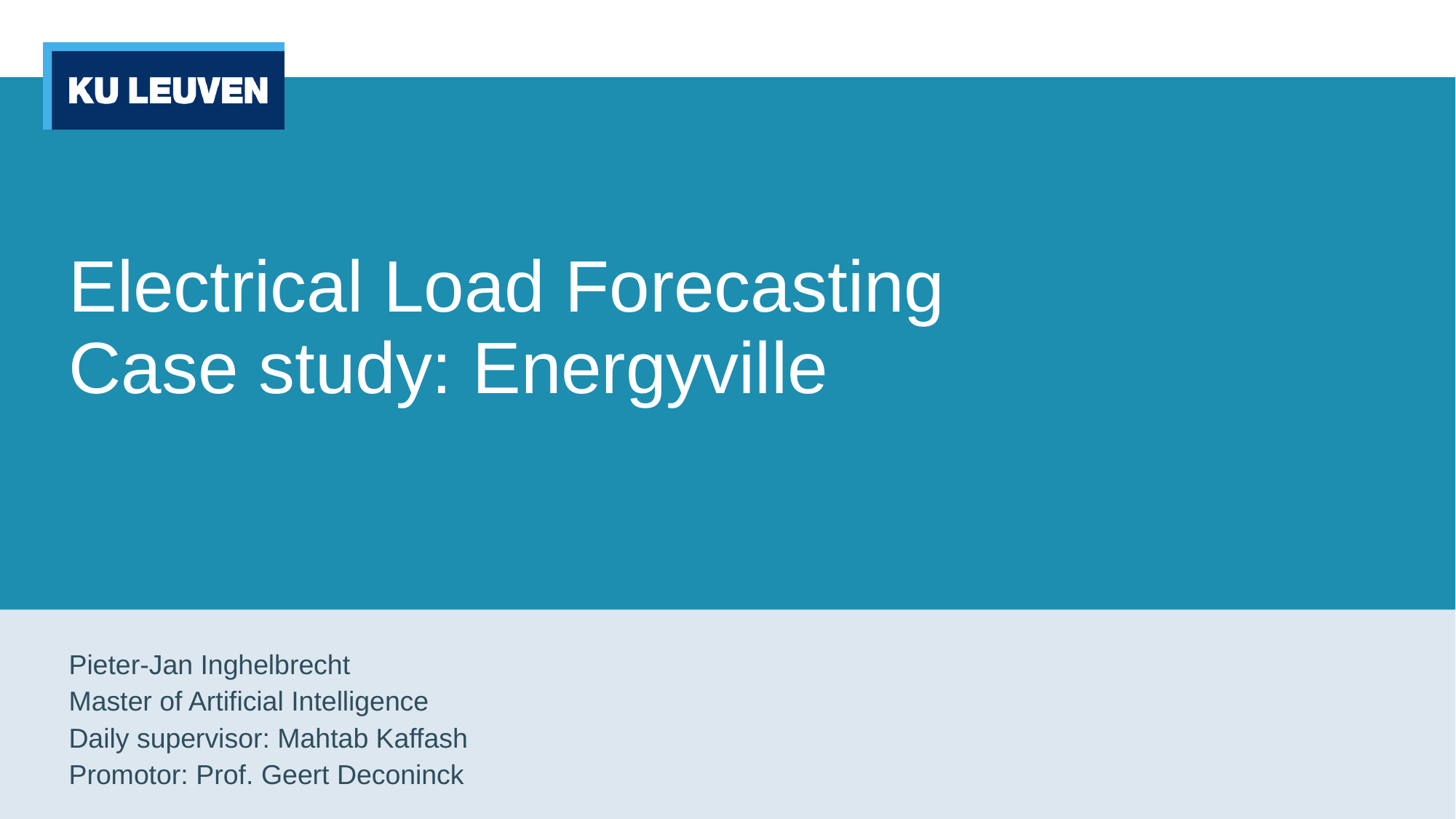

# Electrical Load Forecasting Case study: Energyville
Pieter-Jan Inghelbrecht
Master of Artificial Intelligence
Daily supervisor: Mahtab Kaffash
Promotor: Prof. Geert Deconinck